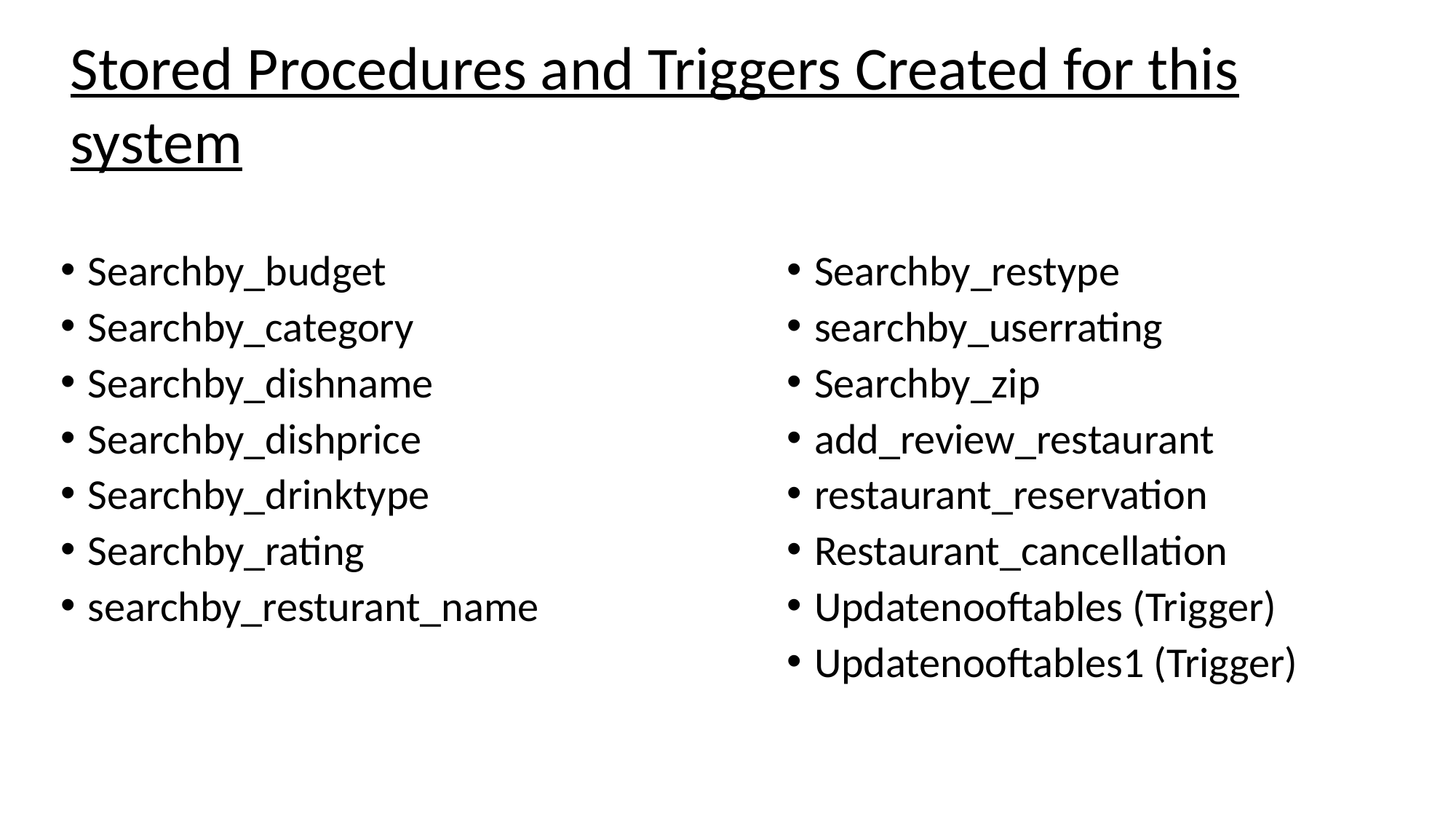

Stored Procedures and Triggers Created for this system
Searchby_budget
Searchby_category
Searchby_dishname
Searchby_dishprice
Searchby_drinktype
Searchby_rating
searchby_resturant_name
Searchby_restype
searchby_userrating
Searchby_zip
add_review_restaurant
restaurant_reservation
Restaurant_cancellation
Updatenooftables (Trigger)
Updatenooftables1 (Trigger)